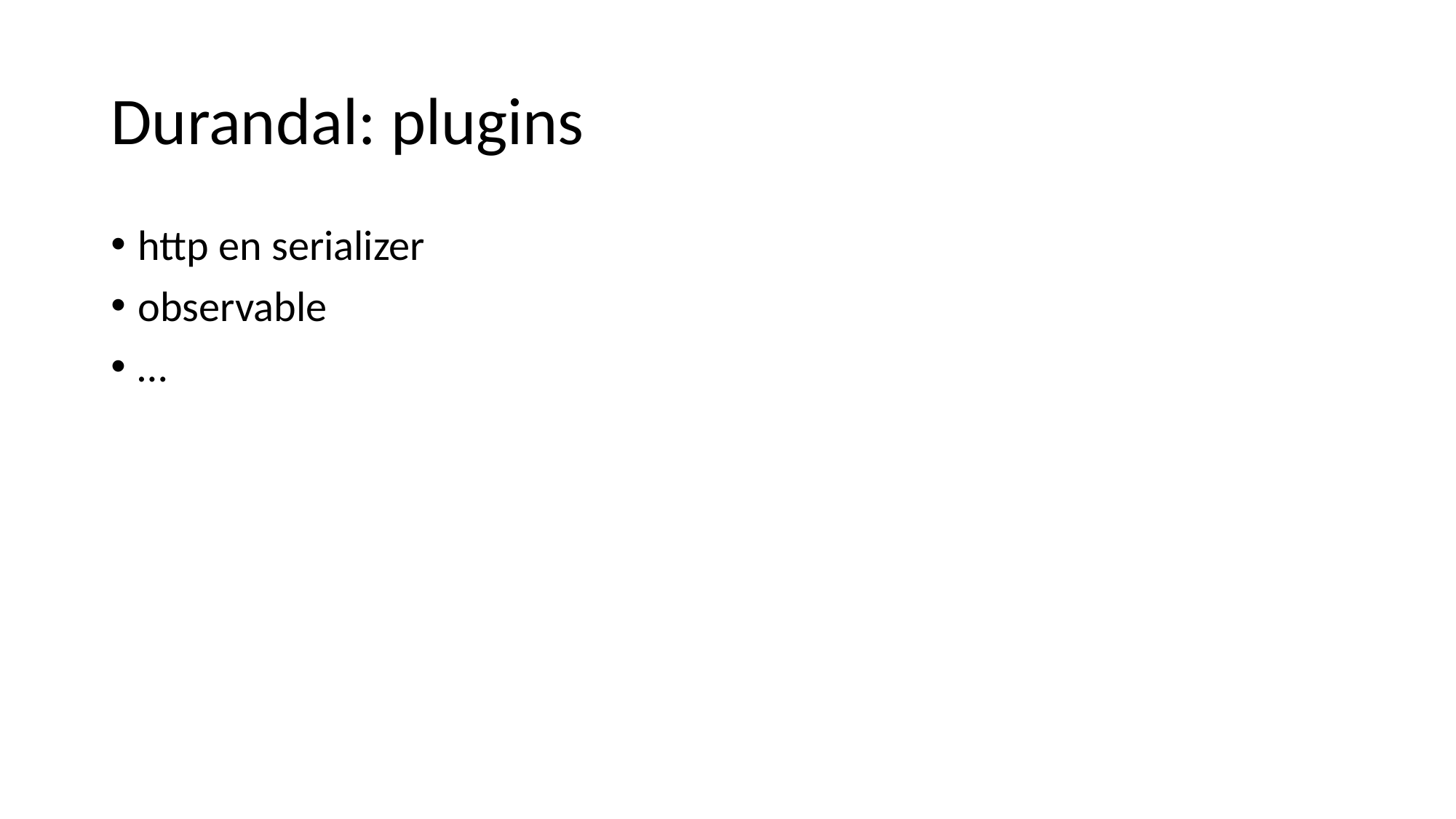

# Durandal: plugins
http en serializer
observable
…